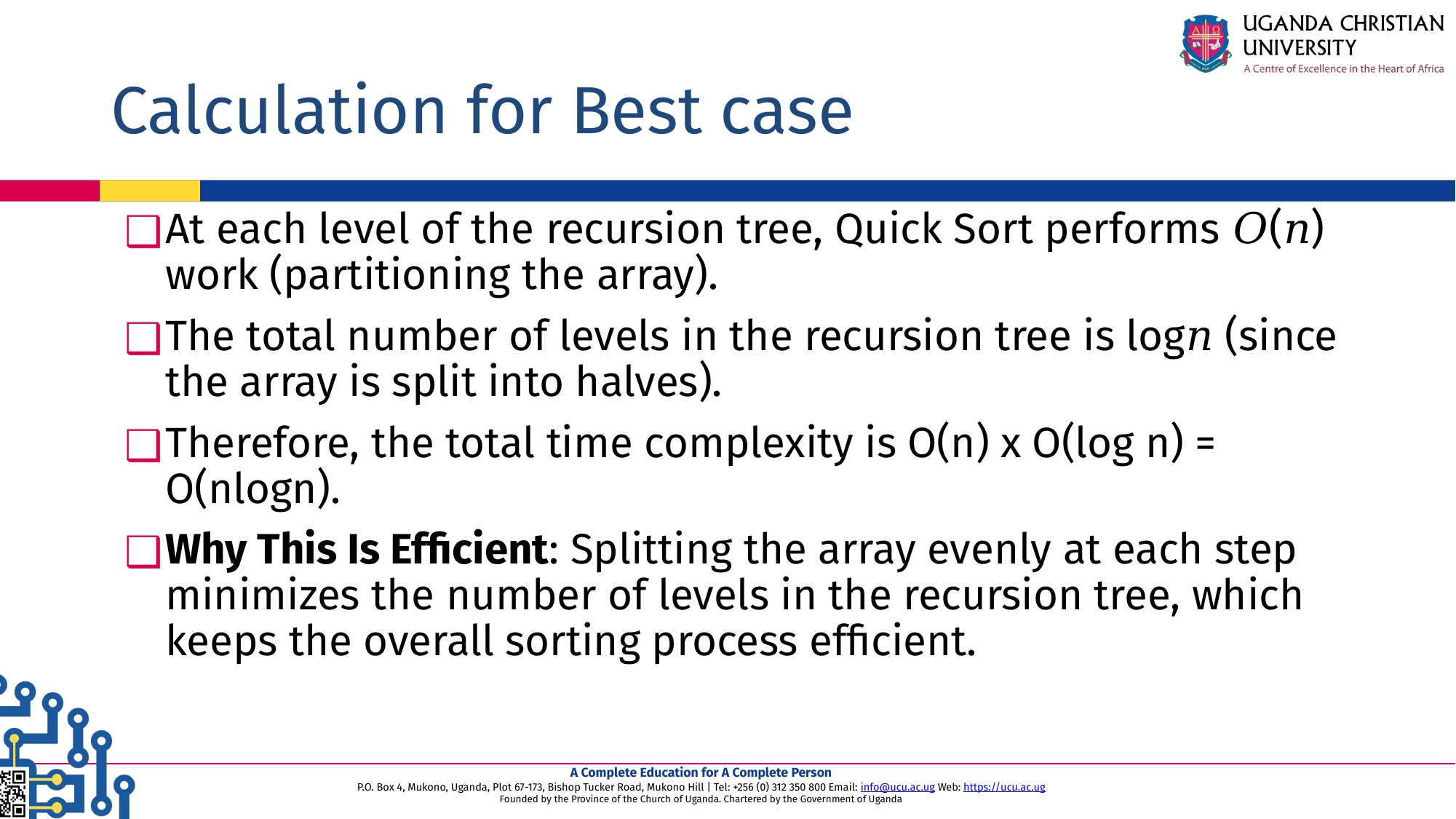

# Calculation for Best case
At each level of the recursion tree, Quick Sort performs 𝑂(𝑛) work (partitioning the array).
The total number of levels in the recursion tree is log⁡𝑛 (since the array is split into halves).
Therefore, the total time complexity is O(n) x O(log n) = O(nlogn).
Why This Is Efficient: Splitting the array evenly at each step minimizes the number of levels in the recursion tree, which keeps the overall sorting process efficient.